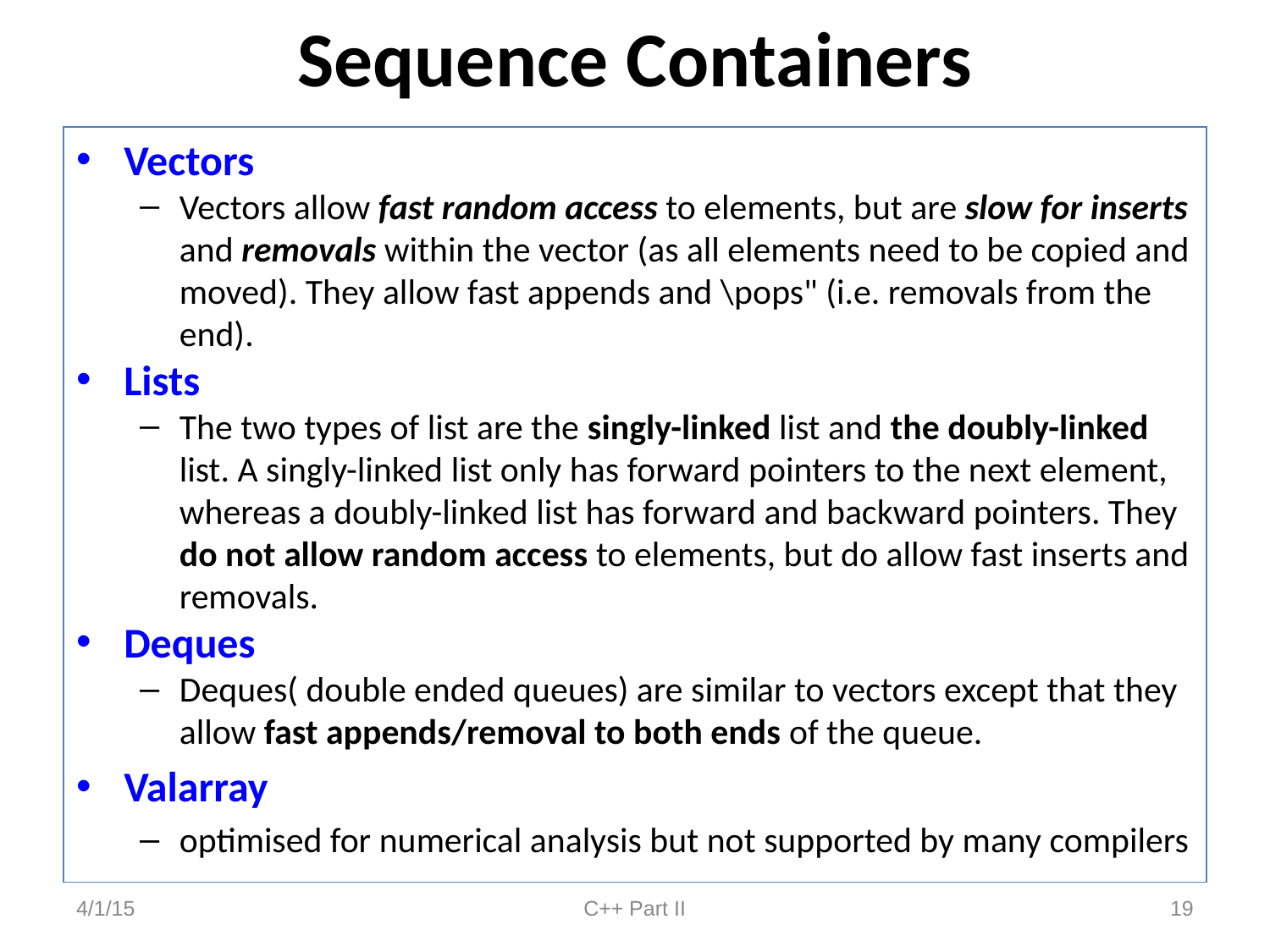

# Sequence Containers
Vectors
Vectors allow fast random access to elements, but are slow for inserts and removals within the vector (as all elements need to be copied and moved). They allow fast appends and \pops" (i.e. removals from the end).
Lists
The two types of list are the singly-linked list and the doubly-linked list. A singly-linked list only has forward pointers to the next element, whereas a doubly-linked list has forward and backward pointers. They do not allow random access to elements, but do allow fast inserts and removals.
Deques
Deques( double ended queues) are similar to vectors except that they allow fast appends/removal to both ends of the queue.
Valarray
optimised for numerical analysis but not supported by many compilers

4/1/15
C++ Part II
19